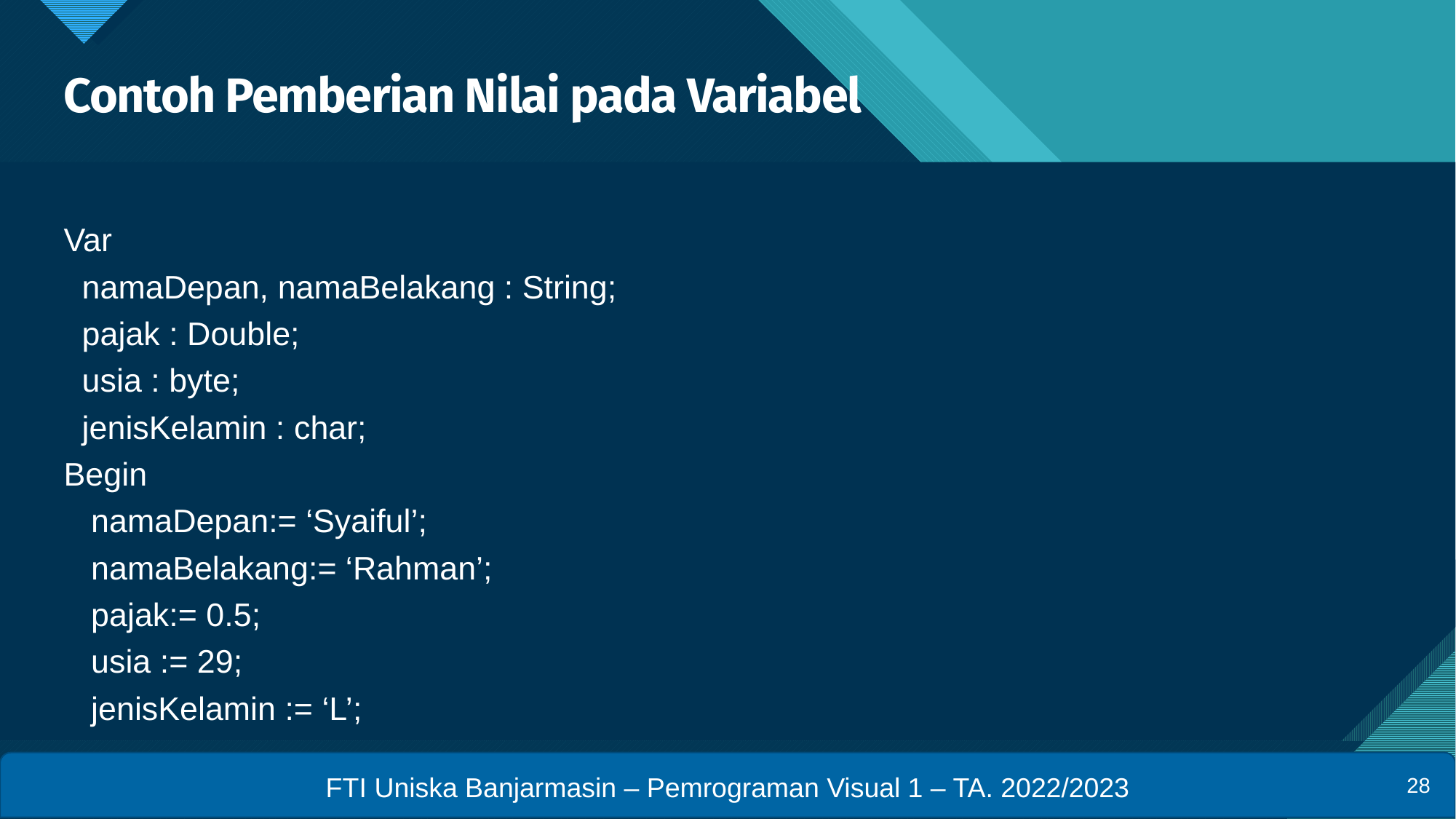

# Contoh Pemberian Nilai pada Variabel
Var
  namaDepan, namaBelakang : String;
  pajak : Double;
  usia : byte;
  jenisKelamin : char;
Begin
   namaDepan:= ‘Syaiful’;
   namaBelakang:= ‘Rahman’;
   pajak:= 0.5;
   usia := 29;
   jenisKelamin := ‘L’;
FTI Uniska Banjarmasin – Pemrograman Visual 1 – TA. 2022/2023
28
28